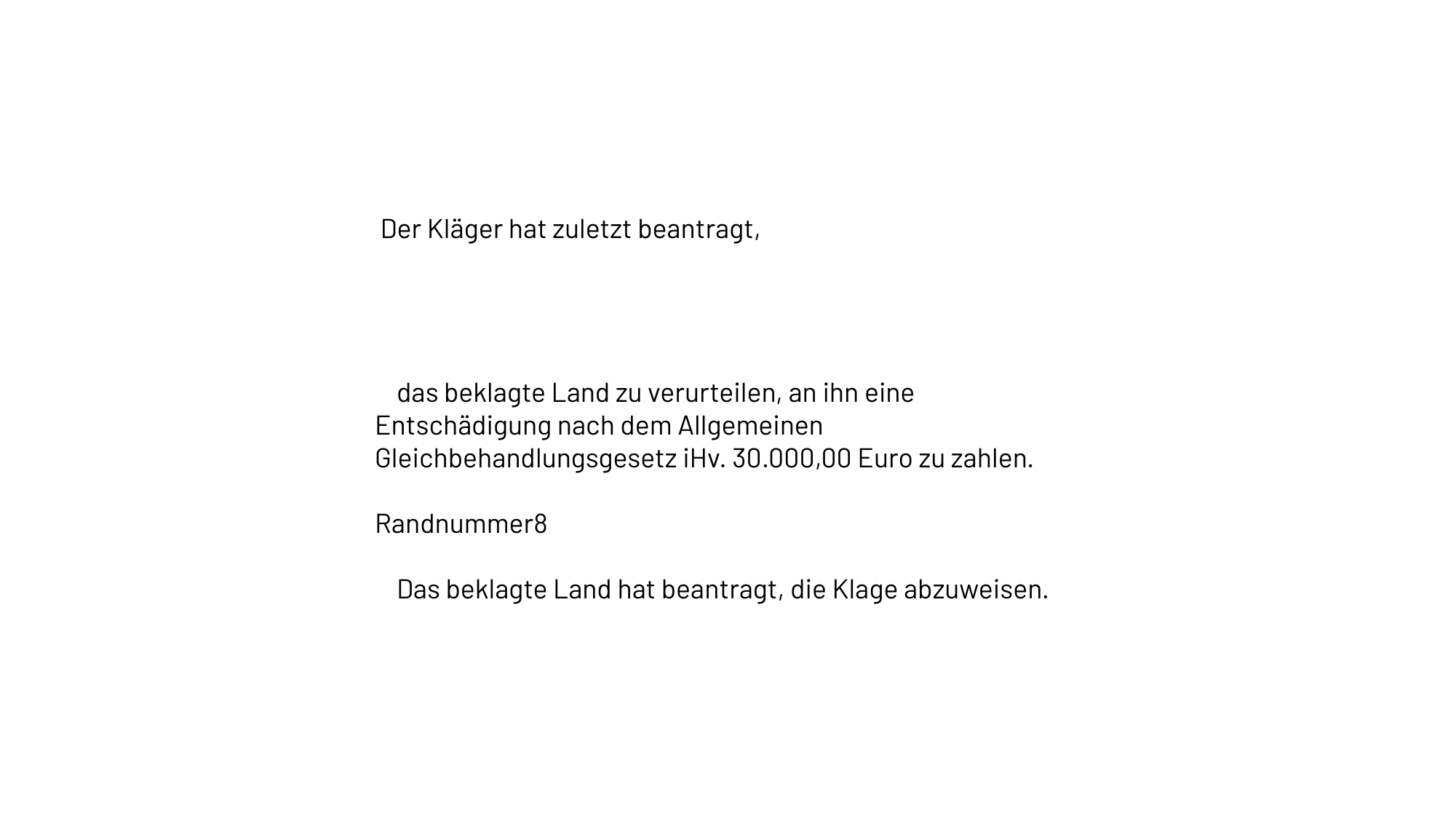

Der Kläger hat zuletzt beantragt,

    das beklagte Land zu verurteilen, an ihn eine Entschädigung nach dem Allgemeinen Gleichbehandlungsgesetz iHv. 30.000,00 Euro zu zahlen.

Randnummer8

    Das beklagte Land hat beantragt, die Klage abzuweisen.